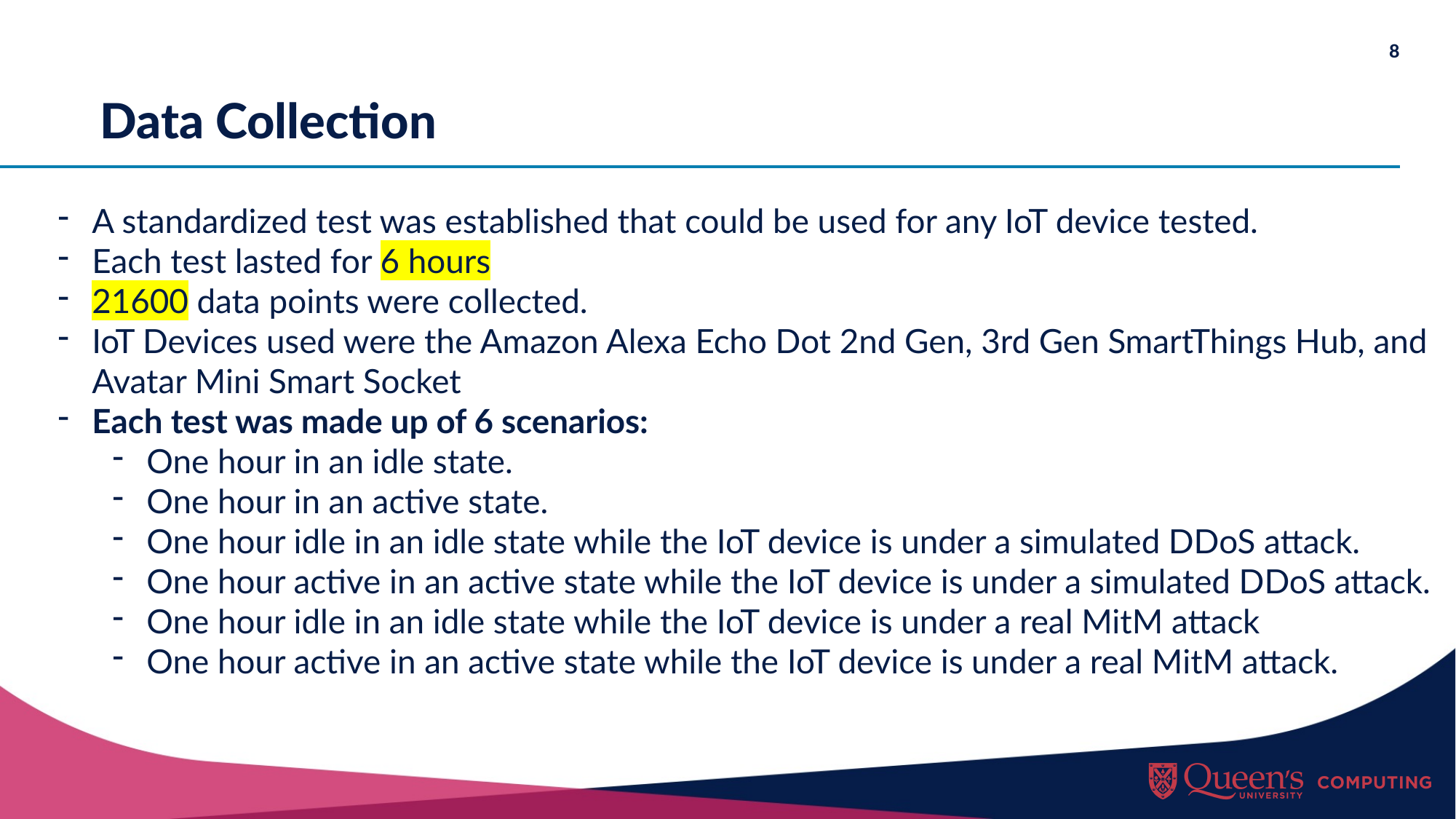

# Data Collection
A standardized test was established that could be used for any IoT device tested.
Each test lasted for 6 hours
21600 data points were collected.
IoT Devices used were the Amazon Alexa Echo Dot 2nd Gen, 3rd Gen SmartThings Hub, and Avatar Mini Smart Socket
Each test was made up of 6 scenarios:
One hour in an idle state.
One hour in an active state.
One hour idle in an idle state while the IoT device is under a simulated DDoS attack.
One hour active in an active state while the IoT device is under a simulated DDoS attack.
One hour idle in an idle state while the IoT device is under a real MitM attack
One hour active in an active state while the IoT device is under a real MitM attack.